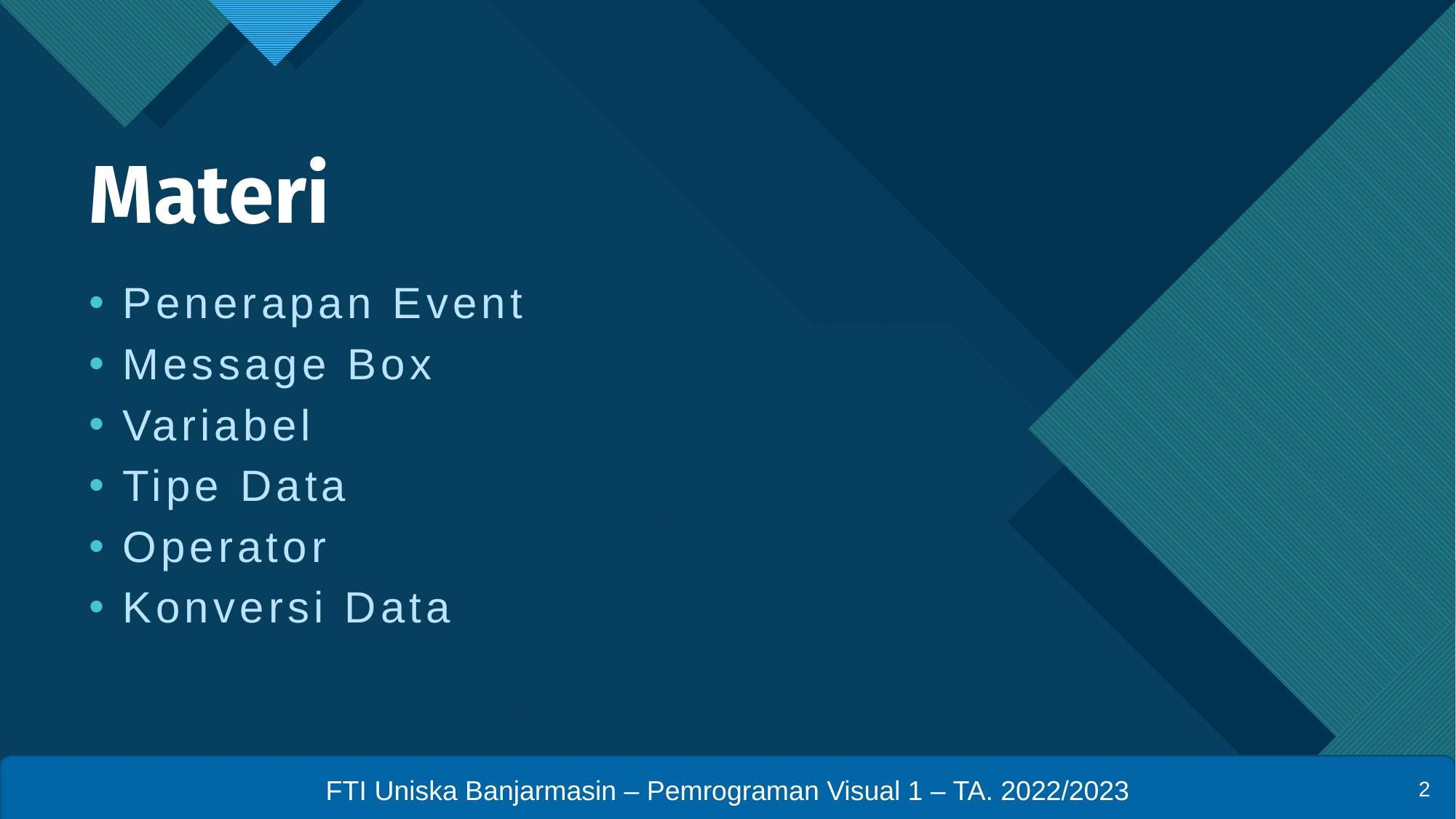

# Materi
Penerapan Event
Message Box
Variabel
Tipe Data
Operator
Konversi Data
FTI Uniska Banjarmasin – Pemrograman Visual 1 – TA. 2022/2023
2